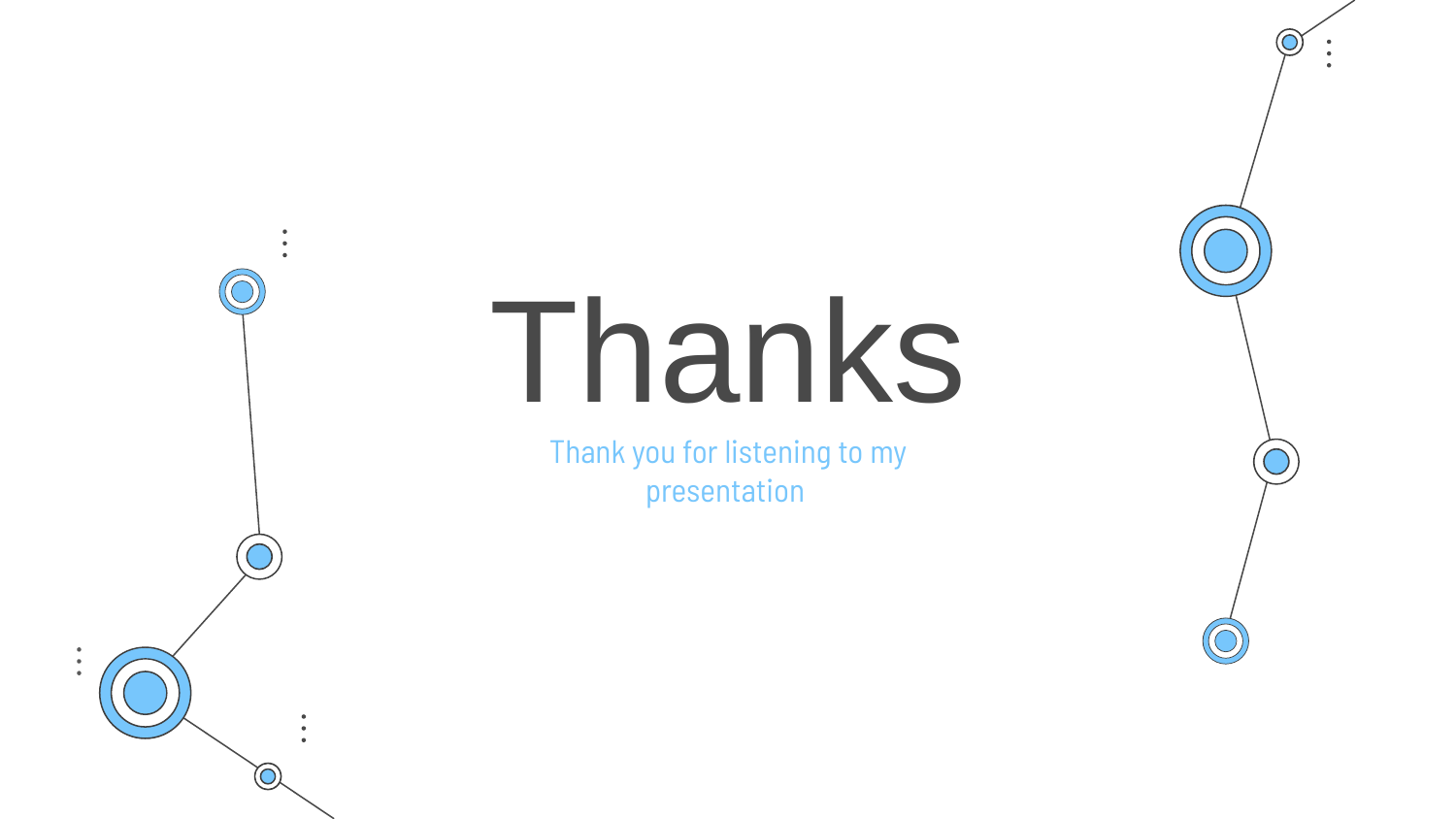

# Thanks
Thank you for listening to my presentation